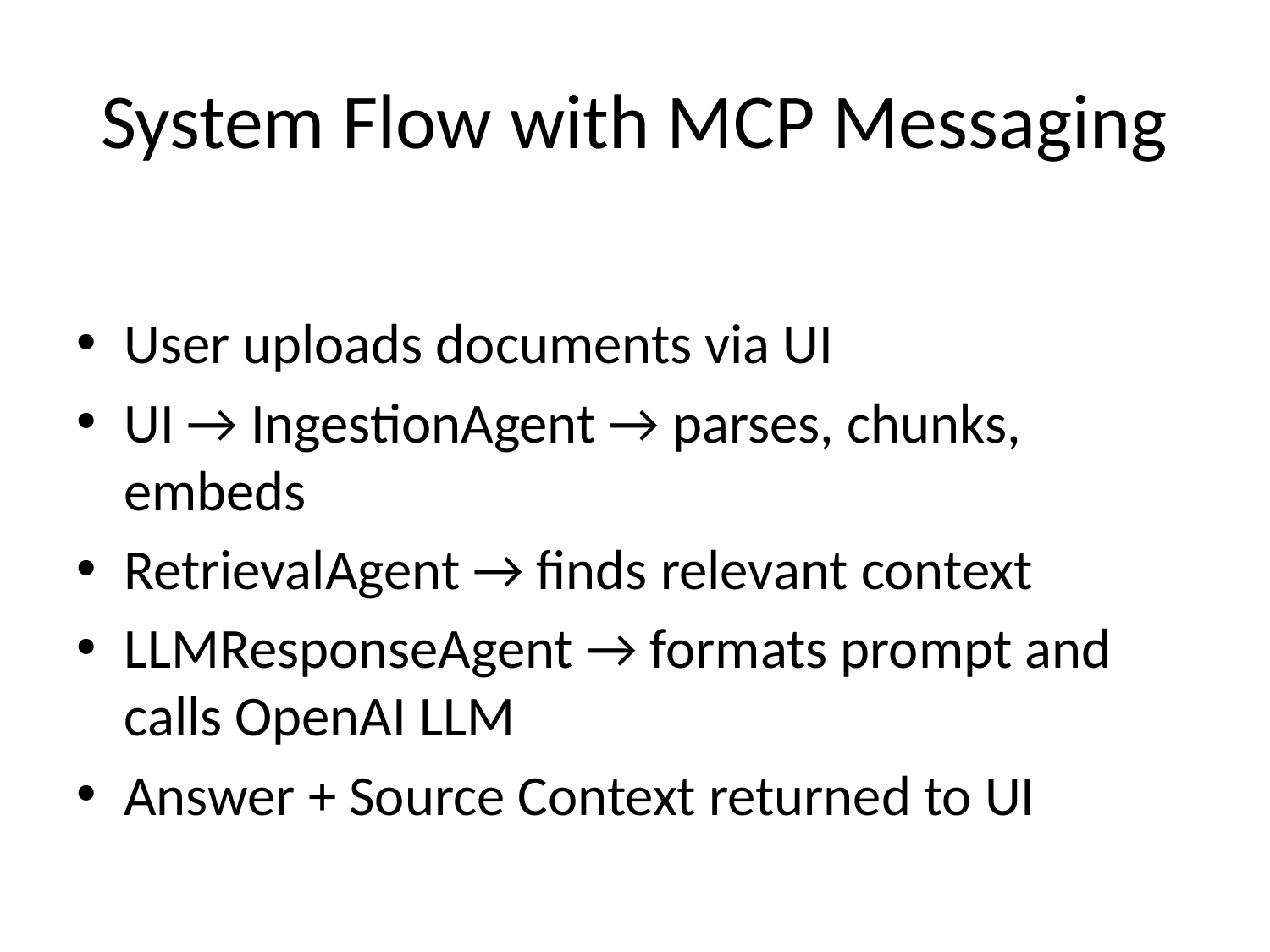

# System Flow with MCP Messaging

User uploads documents via UI
UI → IngestionAgent → parses, chunks, embeds
RetrievalAgent → finds relevant context
LLMResponseAgent → formats prompt and calls OpenAI LLM
Answer + Source Context returned to UI